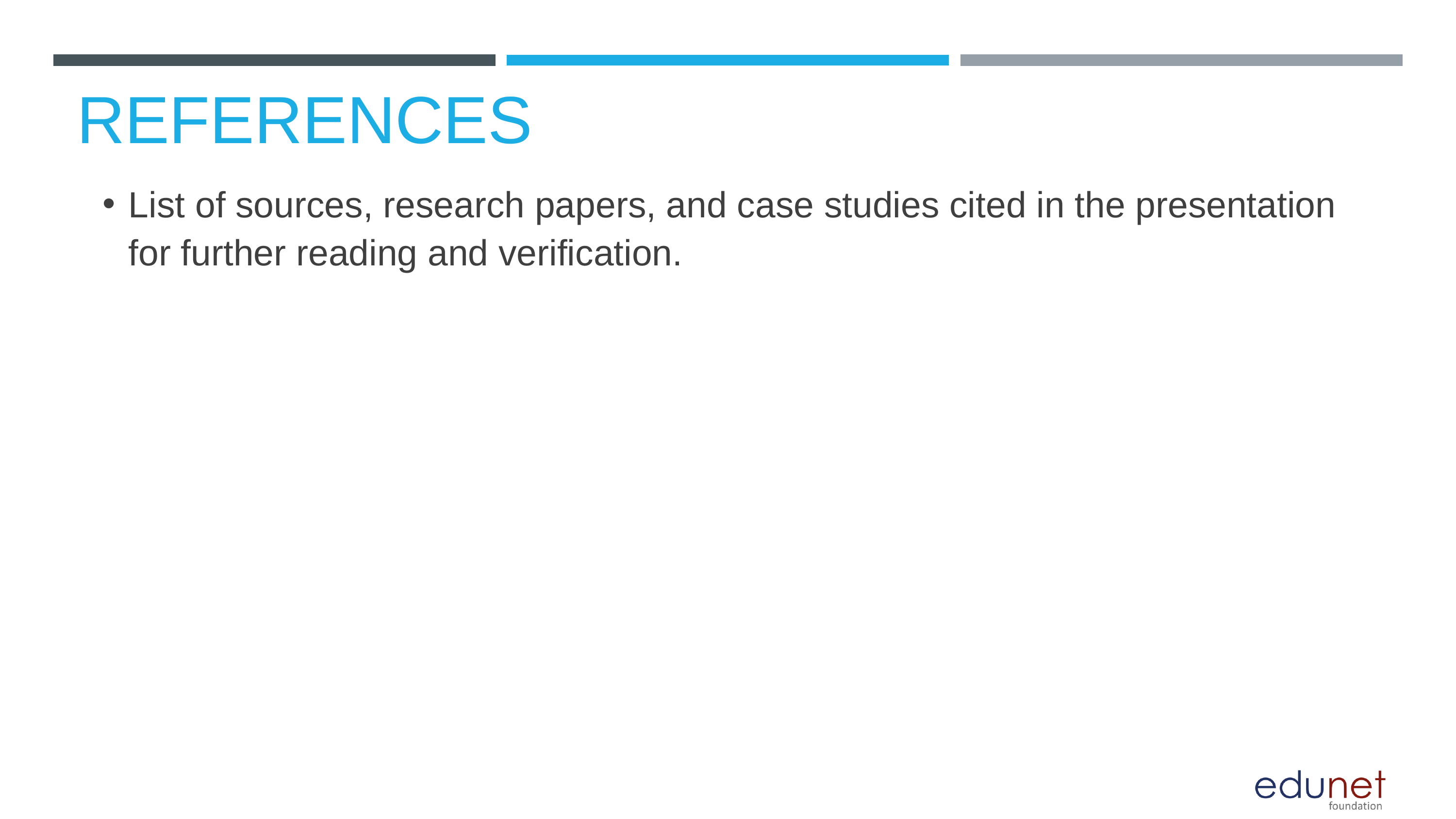

REFERENCES
List of sources, research papers, and case studies cited in the presentation for further reading and verification.